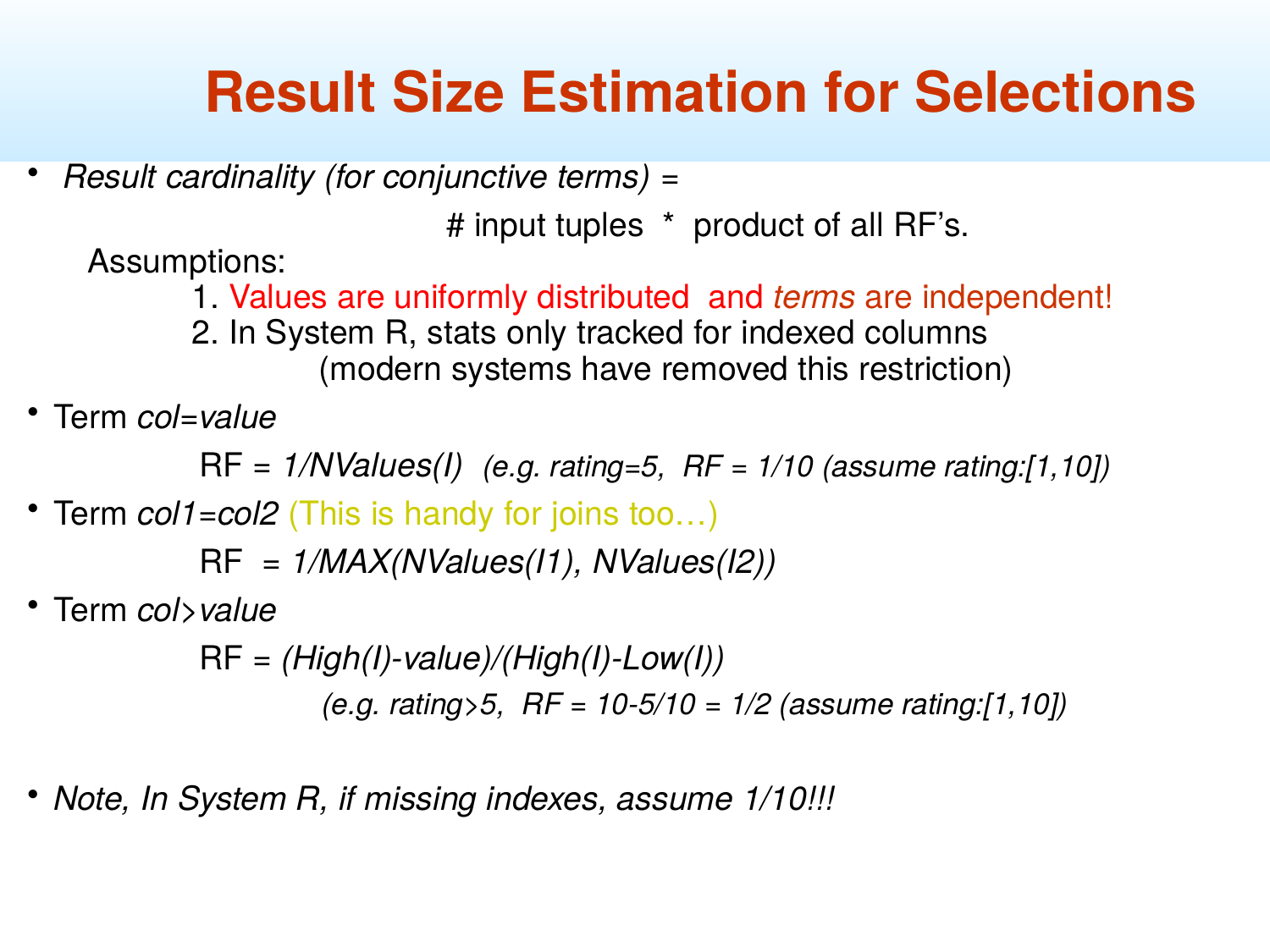

Result Size Estimation for Selections
 Result cardinality (for conjunctive terms) =
                                             # input tuples  *  product of all RF’s.
Assumptions:
	1. Values are uniformly distributed  and terms are independent!
	2. In System R, stats only tracked for indexed columns
		(modern systems have removed this restriction)
Term col=value
		RF = 1/NValues(I)  (e.g. rating=5,  RF = 1/10 (assume rating:[1,10])
Term col1=col2 (This is handy for joins too…)
		RF  = 1/MAX(NValues(I1), NValues(I2))
Term col>value
		RF = (High(I)-value)/(High(I)-Low(I))
(e.g. rating>5,  RF = 10-5/10 = 1/2 (assume rating:[1,10])

Note, In System R, if missing indexes, assume 1/10!!!
9